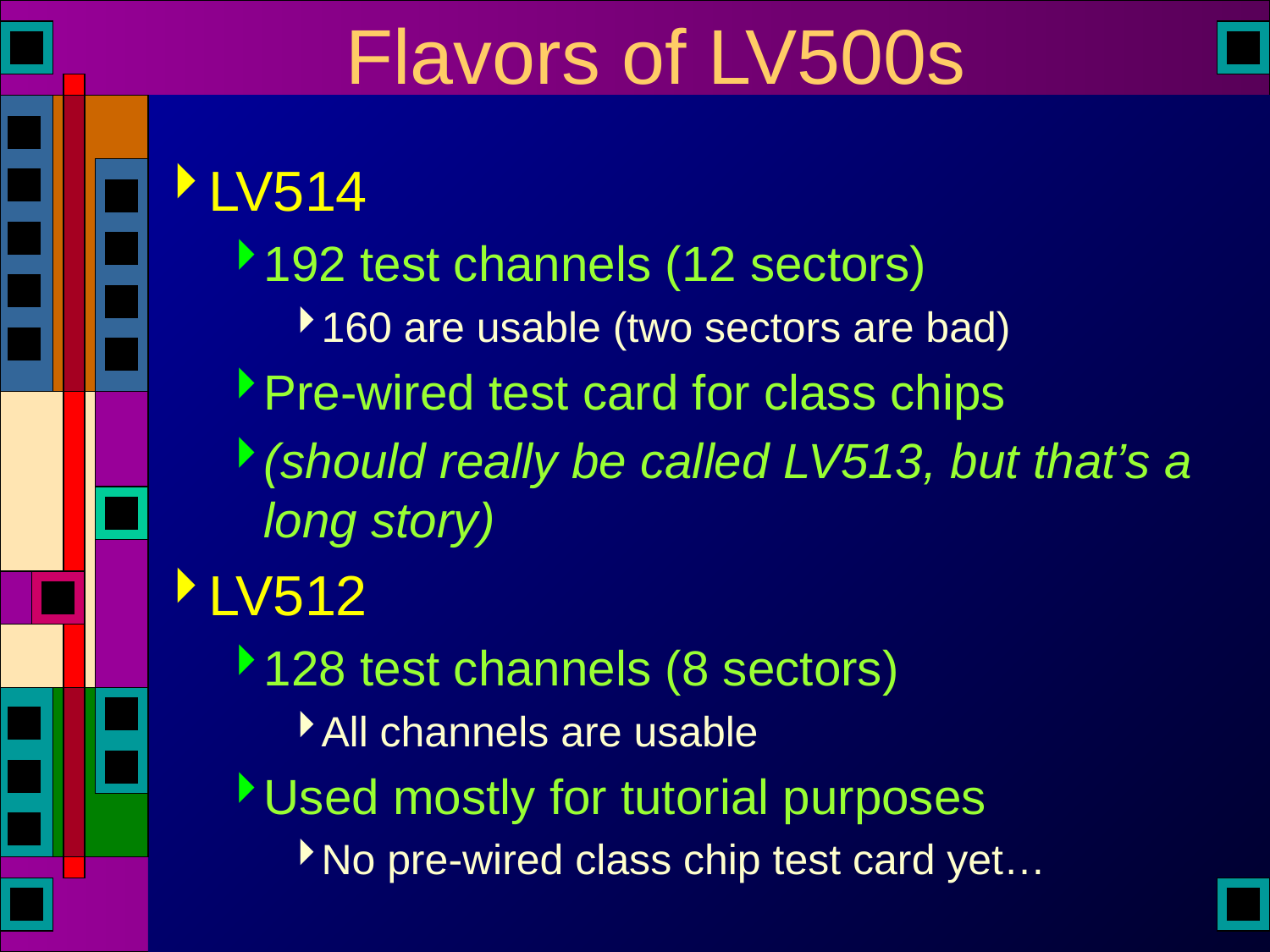

# Flavors of LV500s
LV514
192 test channels (12 sectors)
160 are usable (two sectors are bad)
Pre-wired test card for class chips
(should really be called LV513, but that’s a long story)
LV512
128 test channels (8 sectors)
All channels are usable
Used mostly for tutorial purposes
No pre-wired class chip test card yet…